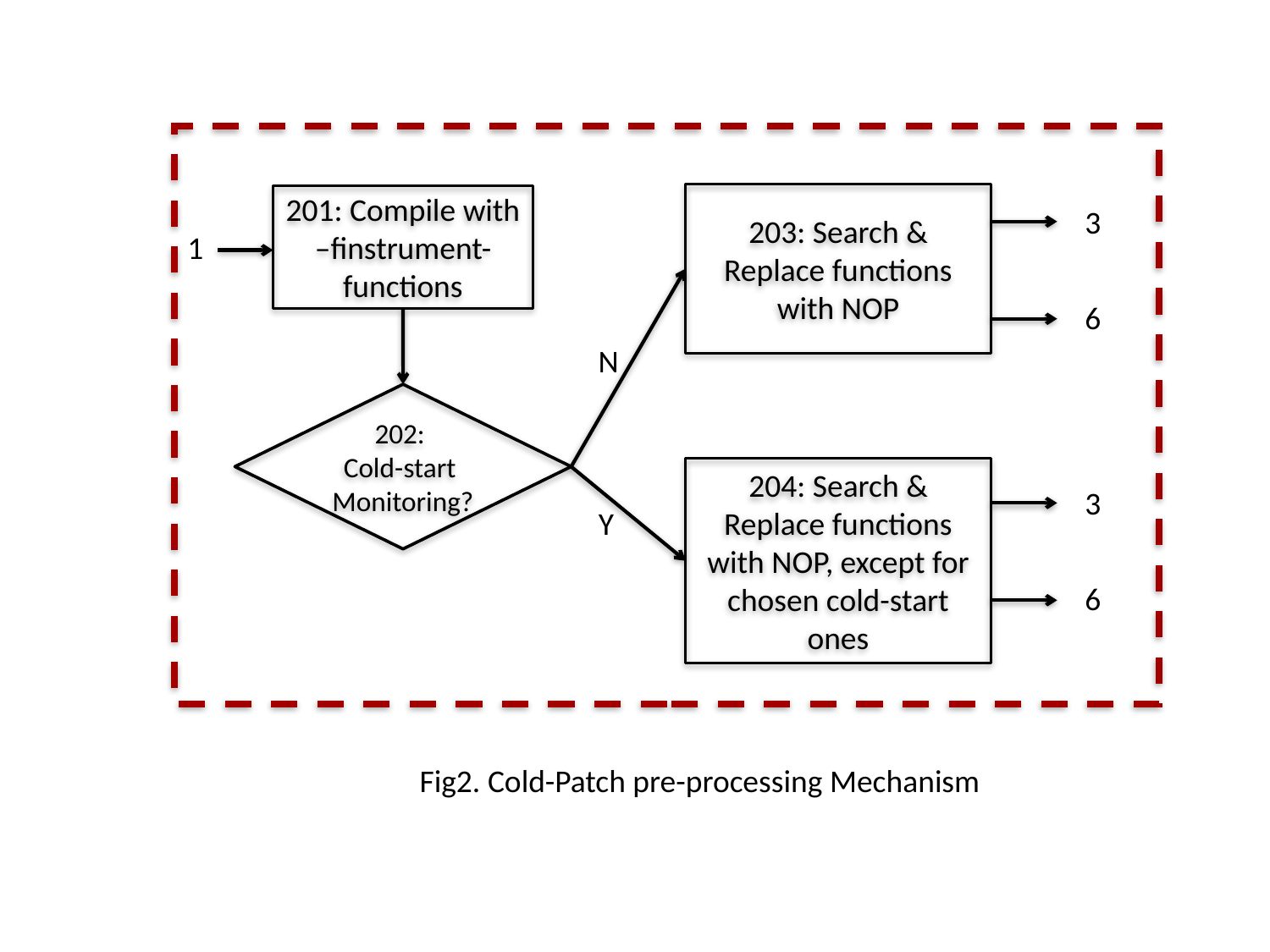

203: Search & Replace functions with NOP
201: Compile with –finstrument-functions
3
1
6
N
202:
Cold-start  Monitoring?
204: Search & Replace functions with NOP, except for chosen cold-start ones
3
Y
6
Fig2. Cold-Patch pre-processing Mechanism